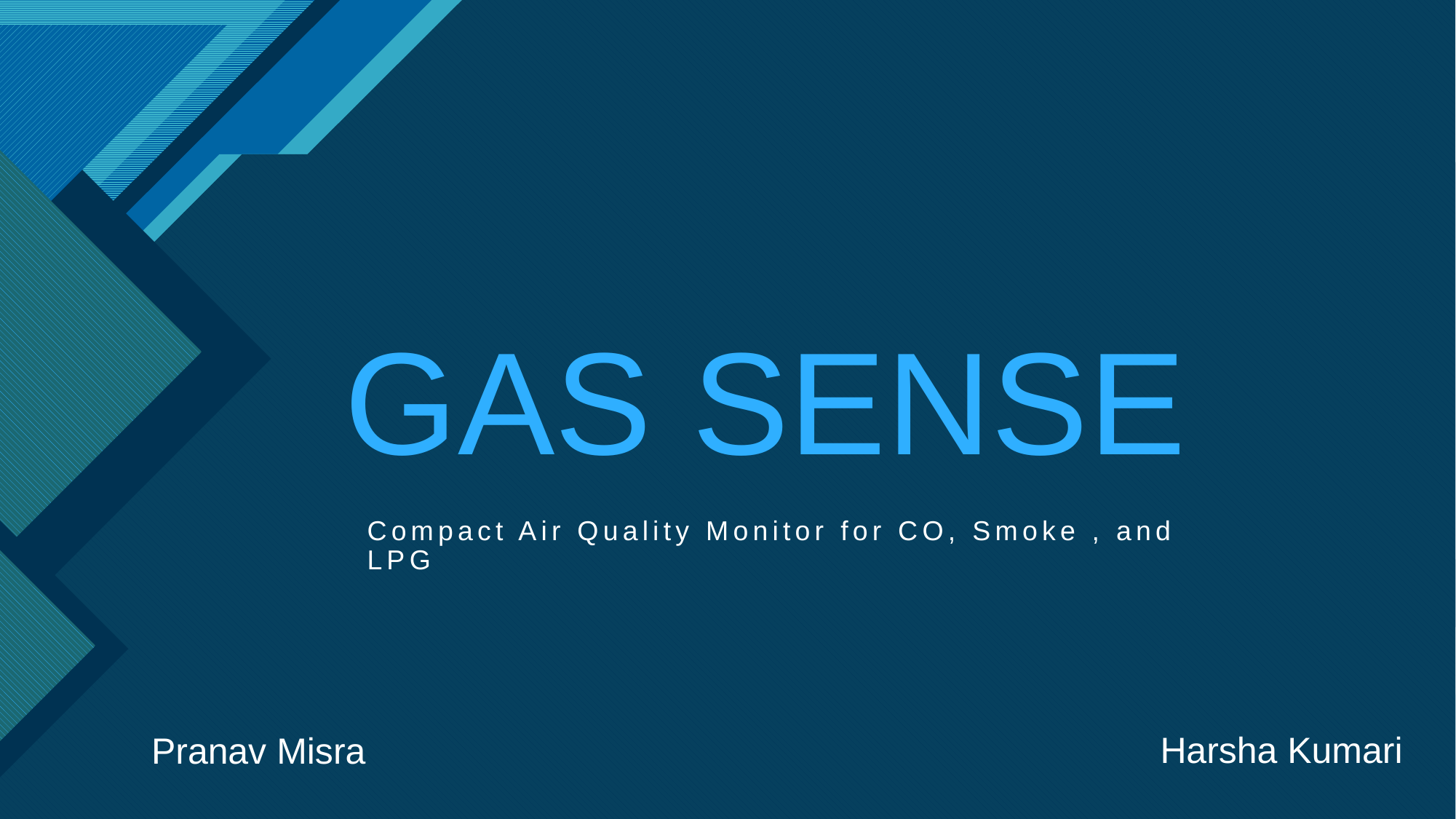

GAS SENSE
Compact Air Quality Monitor for CO, Smoke , and LPG

Harsha Kumari
Pranav Misra